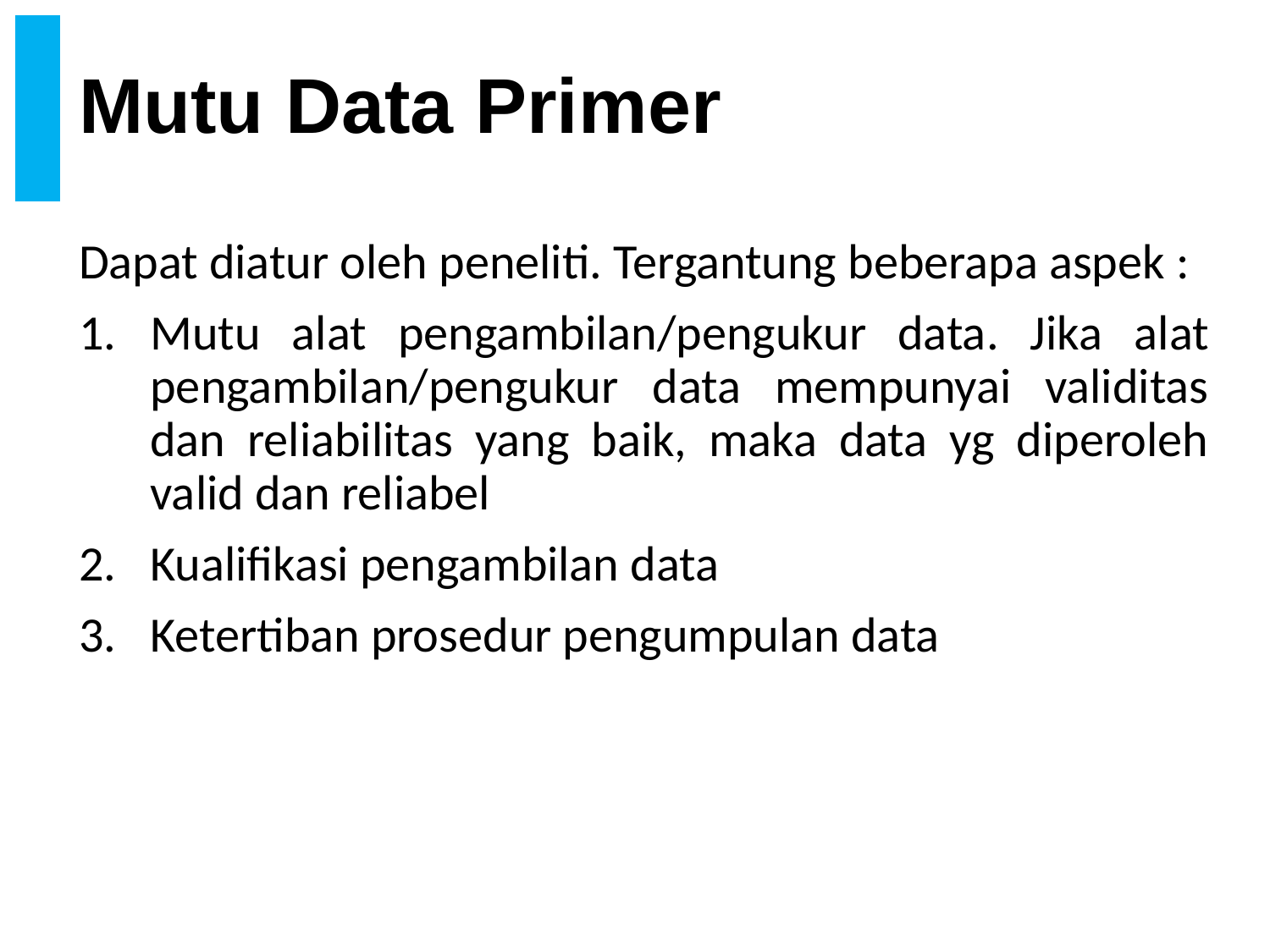

# Mutu Data Primer
Dapat diatur oleh peneliti. Tergantung beberapa aspek :
Mutu alat pengambilan/pengukur data. Jika alat pengambilan/pengukur data mempunyai validitas dan reliabilitas yang baik, maka data yg diperoleh valid dan reliabel
Kualifikasi pengambilan data
Ketertiban prosedur pengumpulan data